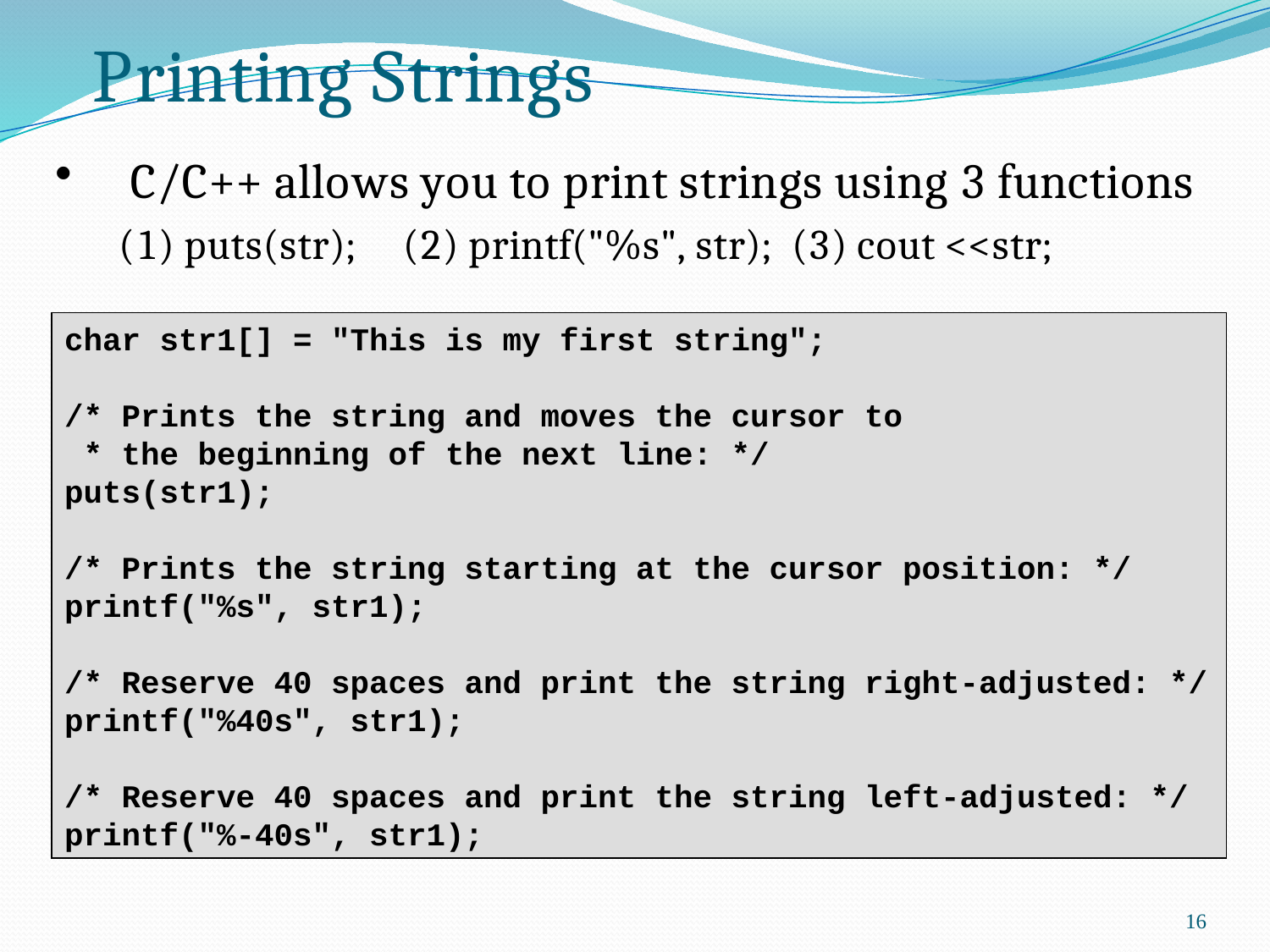

# Printing Strings
C/C++ allows you to print strings using 3 functions
(1) puts(str);     (2) printf("%s", str);  (3) cout <<str;
char str1[] = "This is my first string";

/* Prints the string and moves the cursor to
 * the beginning of the next line: */
puts(str1);

/* Prints the string starting at the cursor position: */
printf("%s", str1);

/* Reserve 40 spaces and print the string right-adjusted: */
printf("%40s", str1);

/* Reserve 40 spaces and print the string left-adjusted: */
printf("%-40s", str1);
16